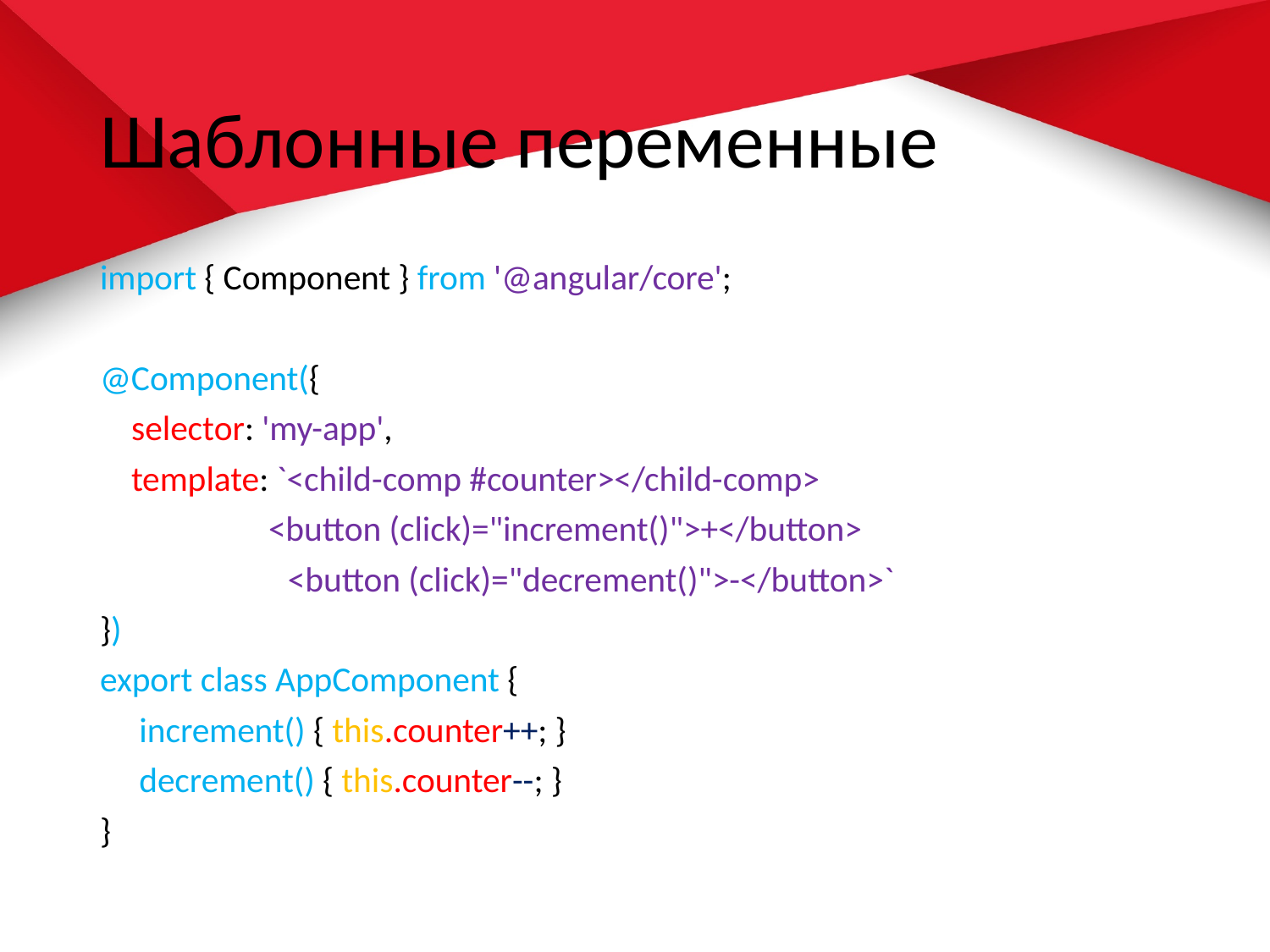

# Шаблонные переменные
import { Component } from '@angular/core';

@Component({
    selector: 'my-app',
    template: `<child-comp #counter></child-comp>
	          <button (click)="increment()">+</button>
                        <button (click)="decrement()">-</button>`
})
export class AppComponent {
     increment() { this.counter++; }
     decrement() { this.counter--; }
}